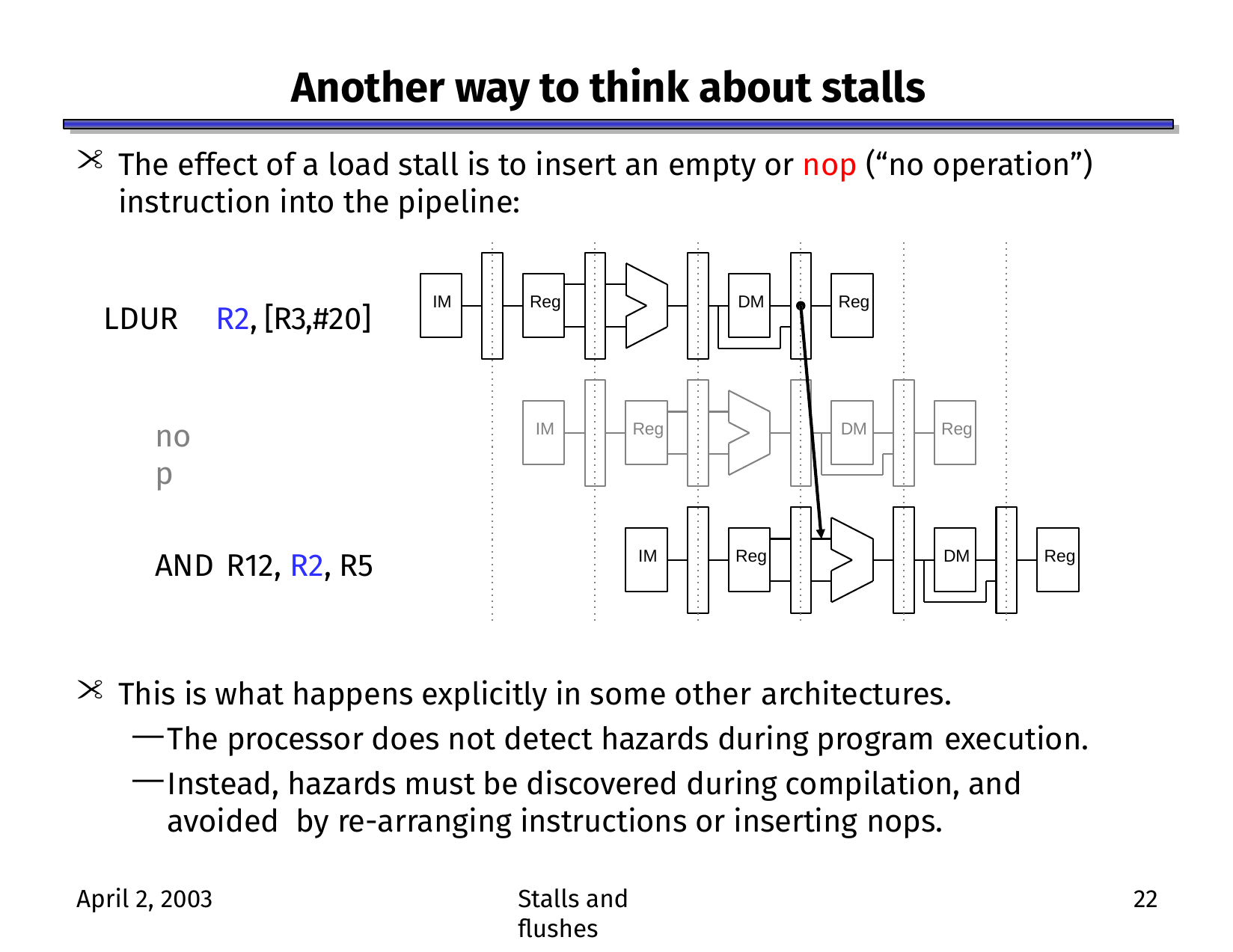

# Another way to think about stalls
The effect of a load stall is to insert an empty or nop (“no operation”)  instruction into the pipeline:

IM
Reg
DM
Reg

LDUR	R2, [R3,#20]

nop
IM
Reg
DM
Reg

AND	R12, R2, R5
IM
Reg
DM
Reg

This is what happens explicitly in some other architectures.
The processor does not detect hazards during program execution.
Instead, hazards must be discovered during compilation, and avoided  by re-arranging instructions or inserting nops.
April 2, 2003
Stalls and flushes
22